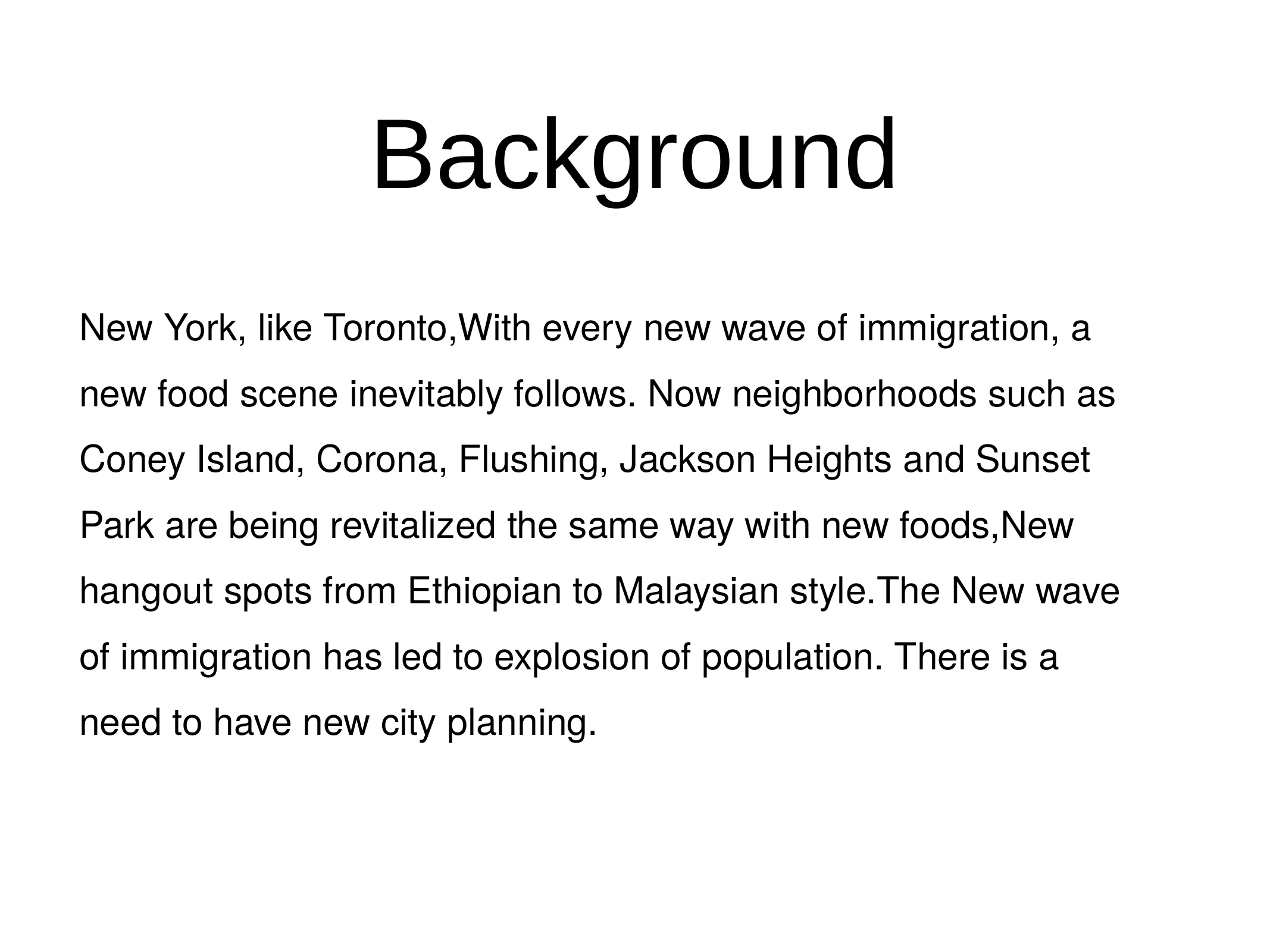

# Background
New York, like Toronto,With every new wave of immigration, a new food scene inevitably follows. Now neighborhoods such as Coney Island, Corona, Flushing, Jackson Heights and Sunset Park are being revitalized the same way with new foods,New hangout spots from Ethiopian to Malaysian style.The New wave of immigration has led to explosion of population. There is a need to have new city planning.